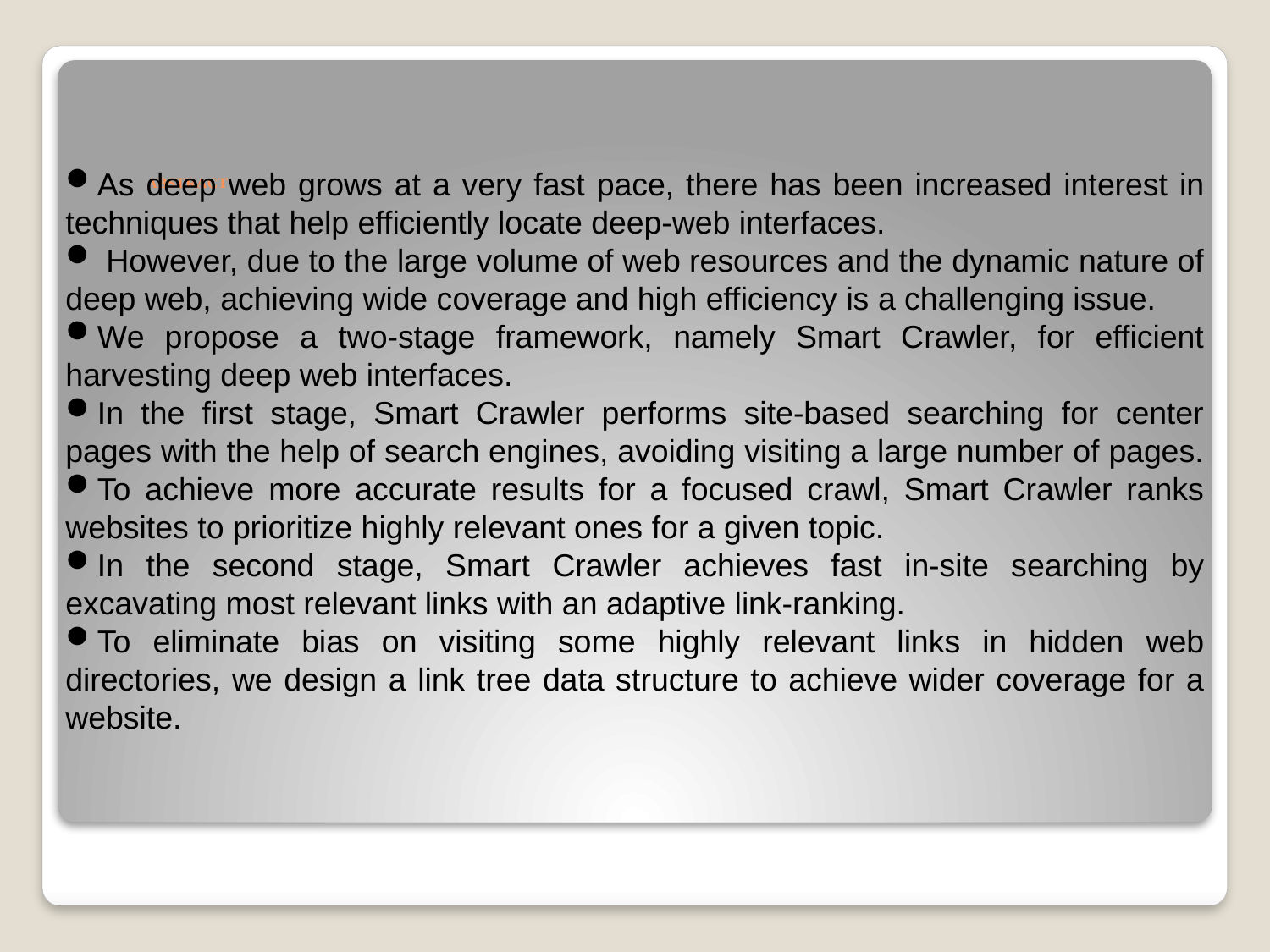

# Abstract

As deep web grows at a very fast pace, there has been increased interest in techniques that help efficiently locate deep-web interfaces.
 However, due to the large volume of web resources and the dynamic nature of deep web, achieving wide coverage and high efficiency is a challenging issue.
We propose a two-stage framework, namely Smart Crawler, for efficient harvesting deep web interfaces.
In the first stage, Smart Crawler performs site-based searching for center pages with the help of search engines, avoiding visiting a large number of pages.
To achieve more accurate results for a focused crawl, Smart Crawler ranks websites to prioritize highly relevant ones for a given topic.
In the second stage, Smart Crawler achieves fast in-site searching by excavating most relevant links with an adaptive link-ranking.
To eliminate bias on visiting some highly relevant links in hidden web directories, we design a link tree data structure to achieve wider coverage for a website.